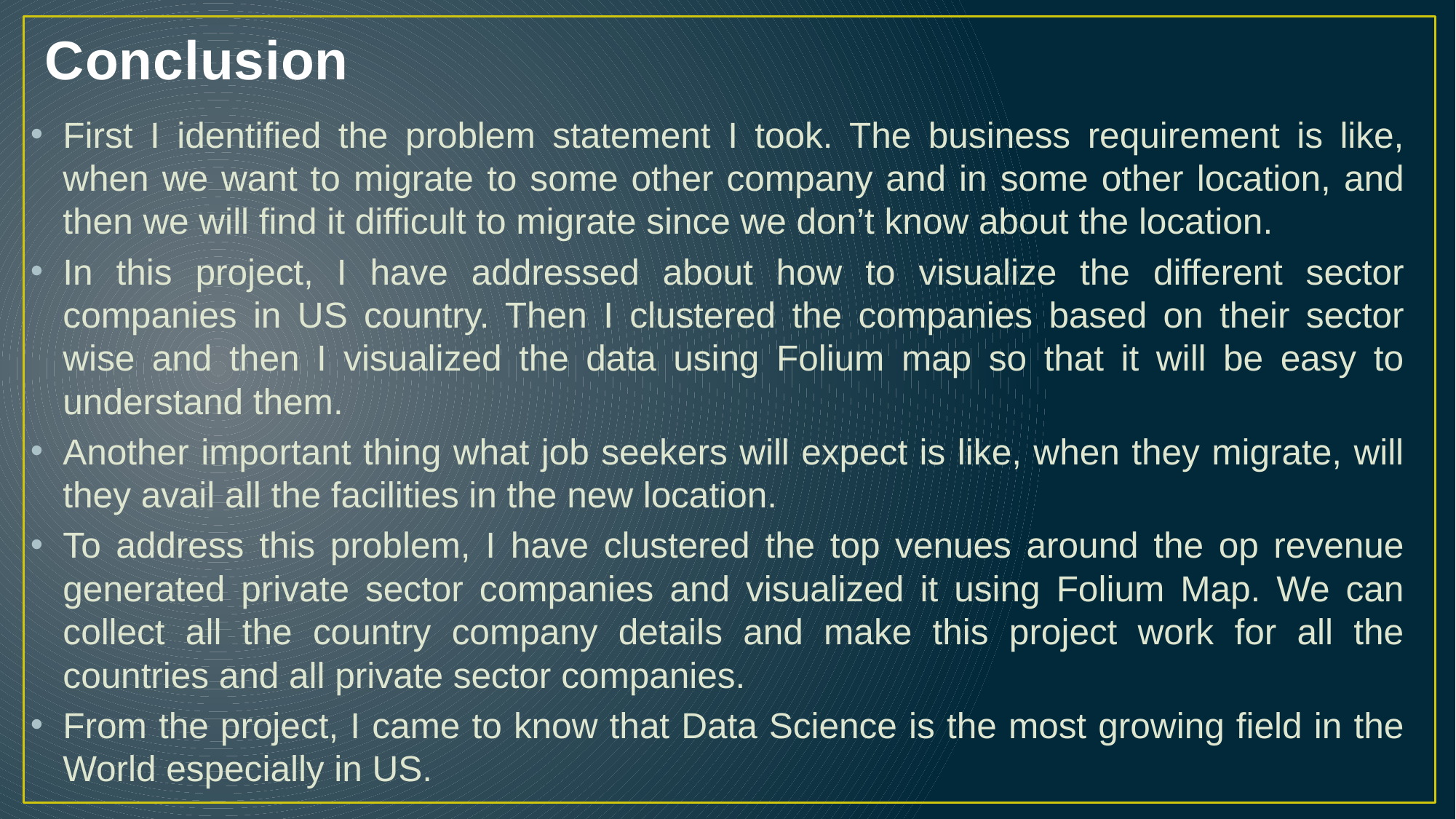

# Conclusion
First I identified the problem statement I took. The business requirement is like, when we want to migrate to some other company and in some other location, and then we will find it difficult to migrate since we don’t know about the location.
In this project, I have addressed about how to visualize the different sector companies in US country. Then I clustered the companies based on their sector wise and then I visualized the data using Folium map so that it will be easy to understand them.
Another important thing what job seekers will expect is like, when they migrate, will they avail all the facilities in the new location.
To address this problem, I have clustered the top venues around the op revenue generated private sector companies and visualized it using Folium Map. We can collect all the country company details and make this project work for all the countries and all private sector companies.
From the project, I came to know that Data Science is the most growing field in the World especially in US.